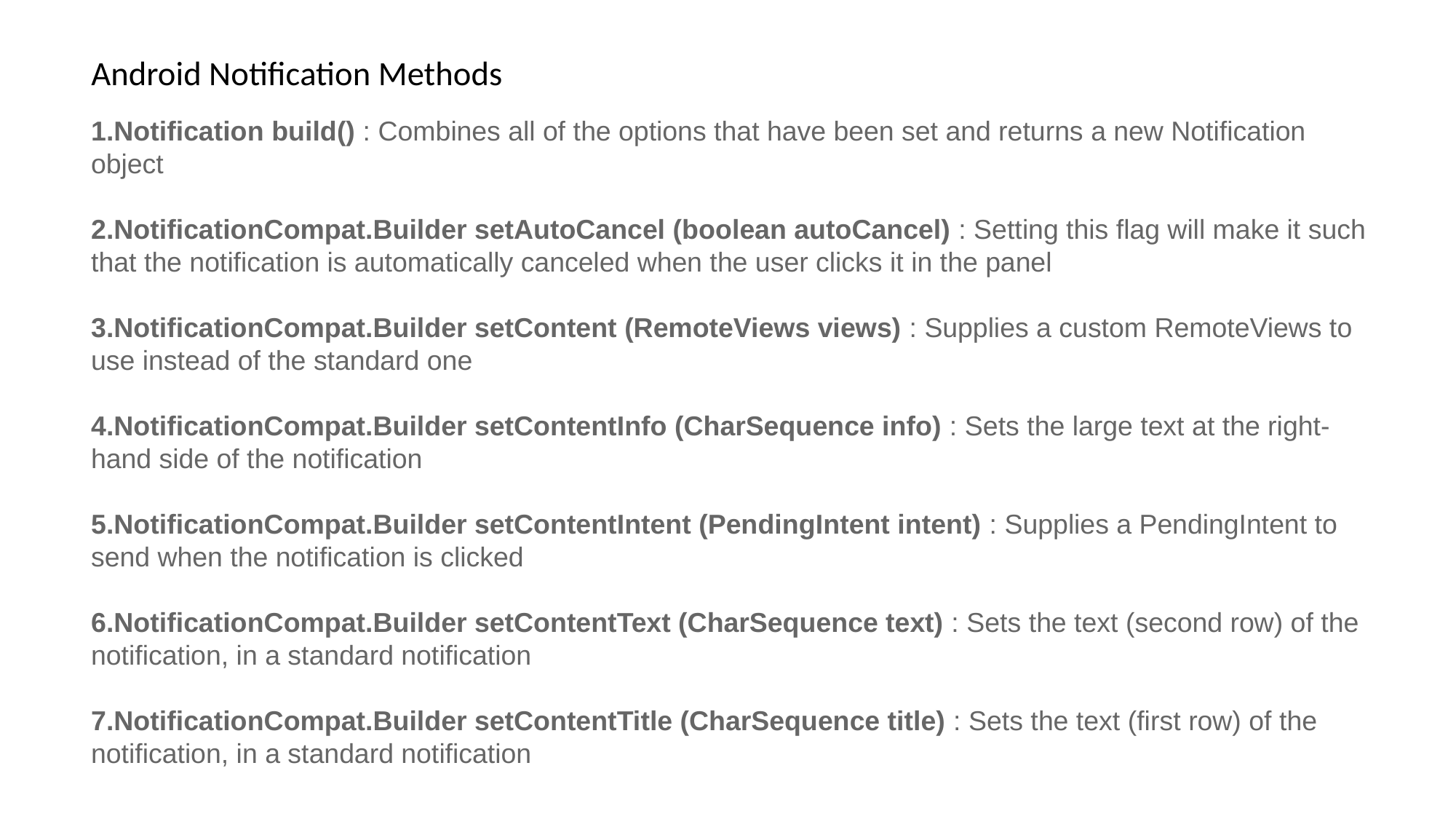

# Android Notification Methods
Notification build() : Combines all of the options that have been set and returns a new Notification object

NotificationCompat.Builder setAutoCancel (boolean autoCancel) : Setting this flag will make it such that the notification is automatically canceled when the user clicks it in the panel

NotificationCompat.Builder setContent (RemoteViews views) : Supplies a custom RemoteViews to use instead of the standard one

NotificationCompat.Builder setContentInfo (CharSequence info) : Sets the large text at the right-hand side of the notification

NotificationCompat.Builder setContentIntent (PendingIntent intent) : Supplies a PendingIntent to send when the notification is clicked

NotificationCompat.Builder setContentText (CharSequence text) : Sets the text (second row) of the notification, in a standard notification

NotificationCompat.Builder setContentTitle (CharSequence title) : Sets the text (first row) of the notification, in a standard notification